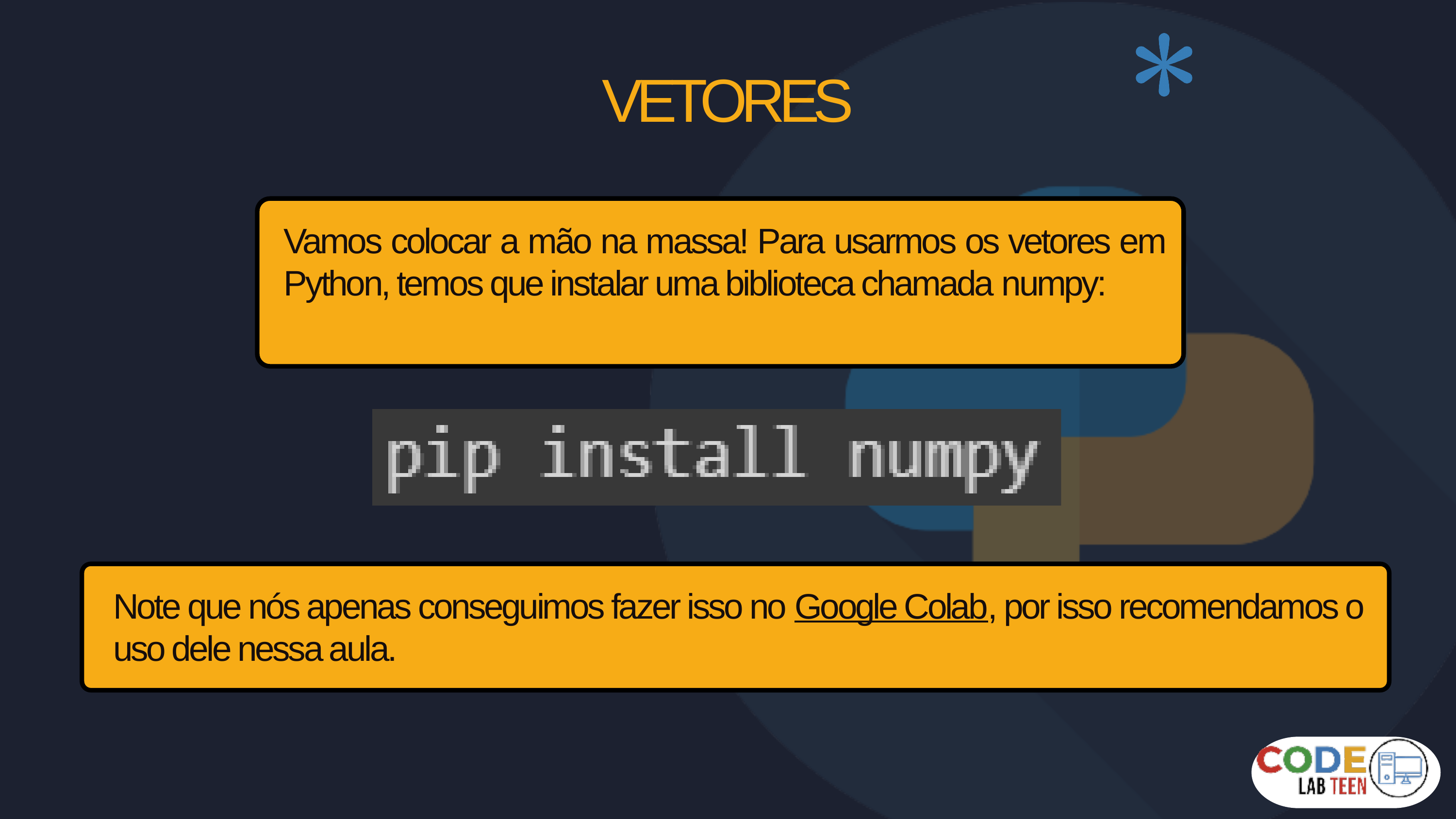

VETORES

Vamos colocar a mão na massa! Para usarmos os vetores em Python, temos que instalar uma biblioteca chamada numpy:

Note que nós apenas conseguimos fazer isso no Google Colab, por isso recomendamos o uso dele nessa aula.